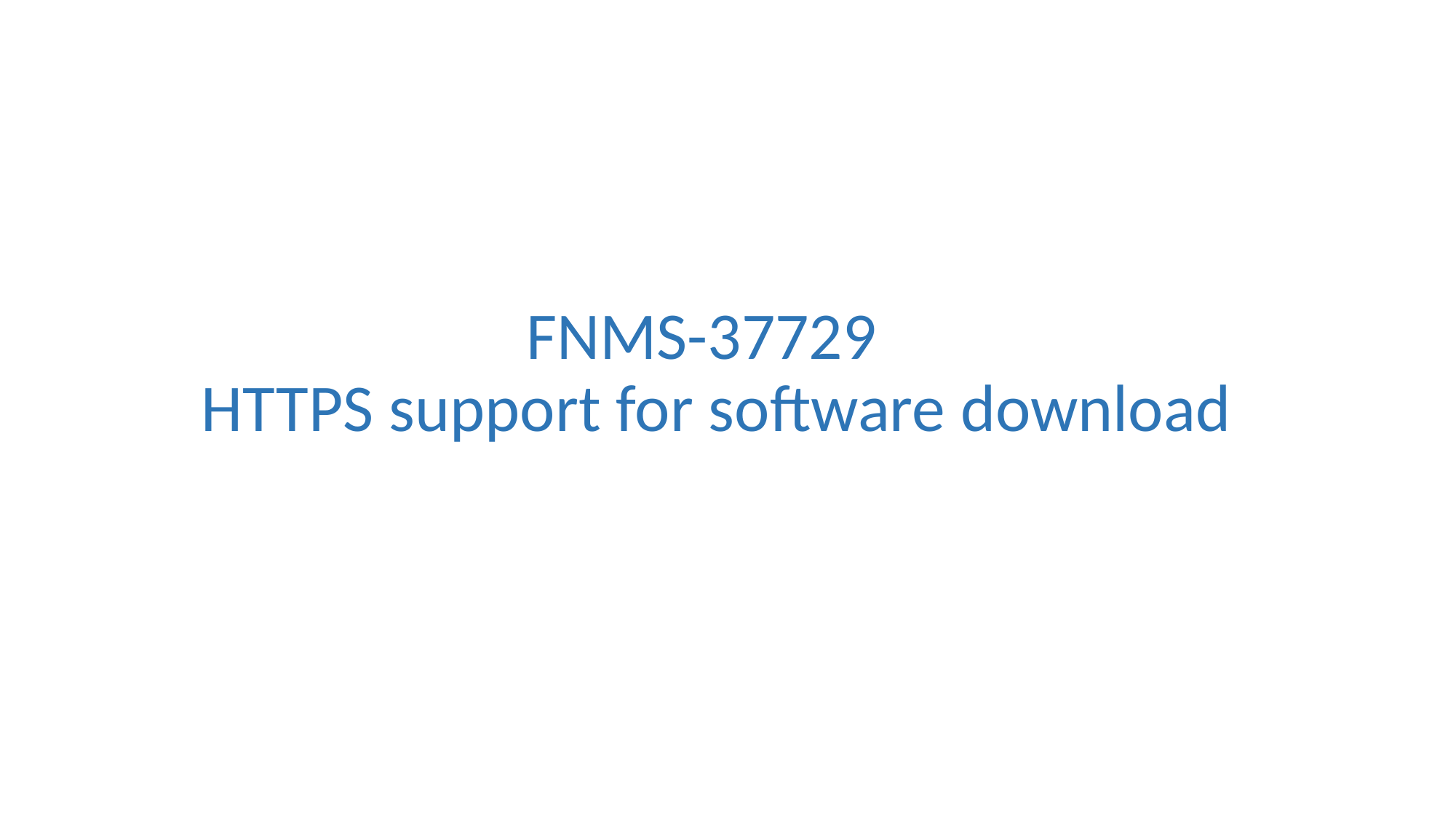

# FNMS-37729 HTTPS support for software download